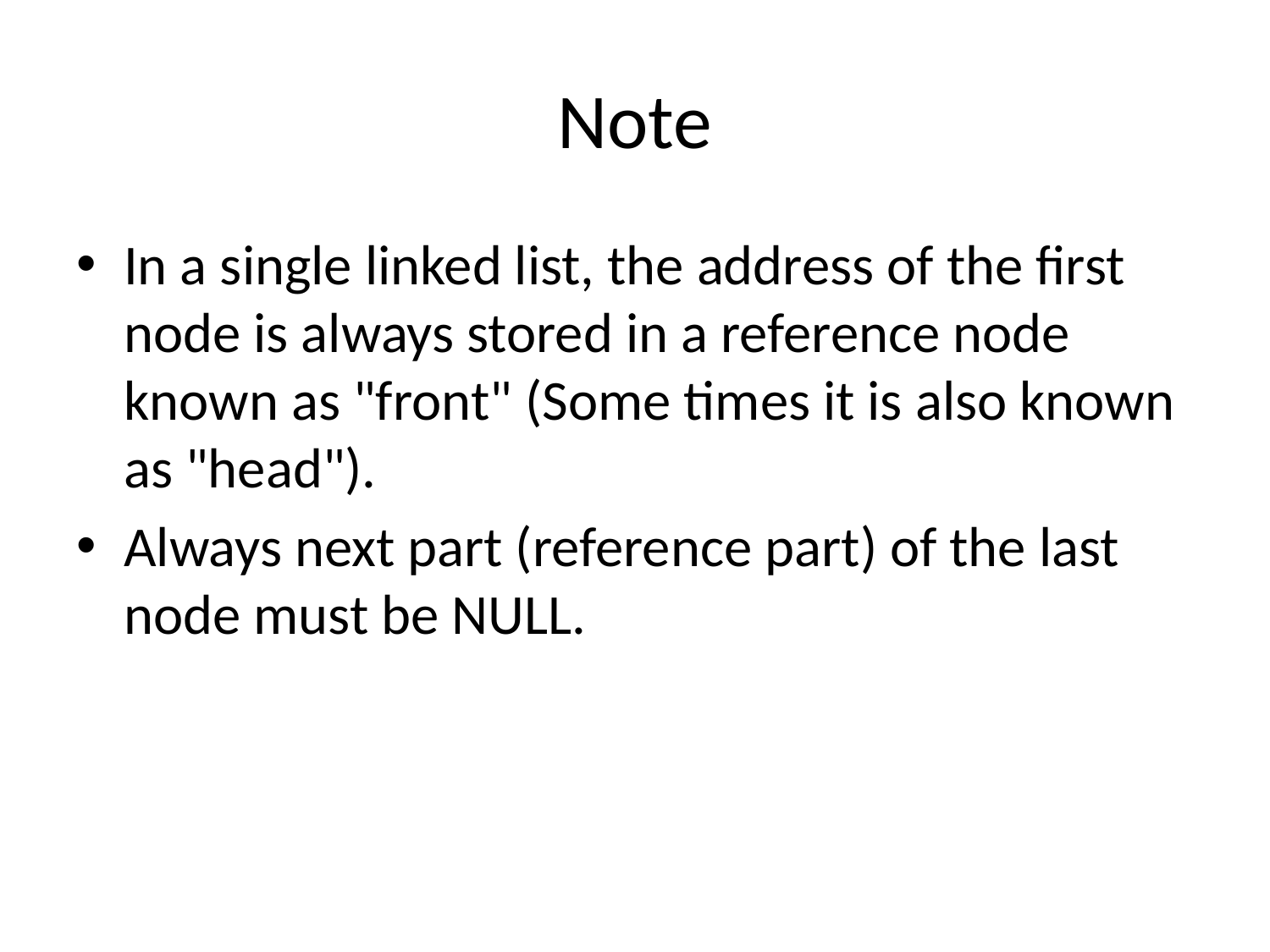

# Note
In a single linked list, the address of the first node is always stored in a reference node known as "front" (Some times it is also known as "head").
Always next part (reference part) of the last node must be NULL.